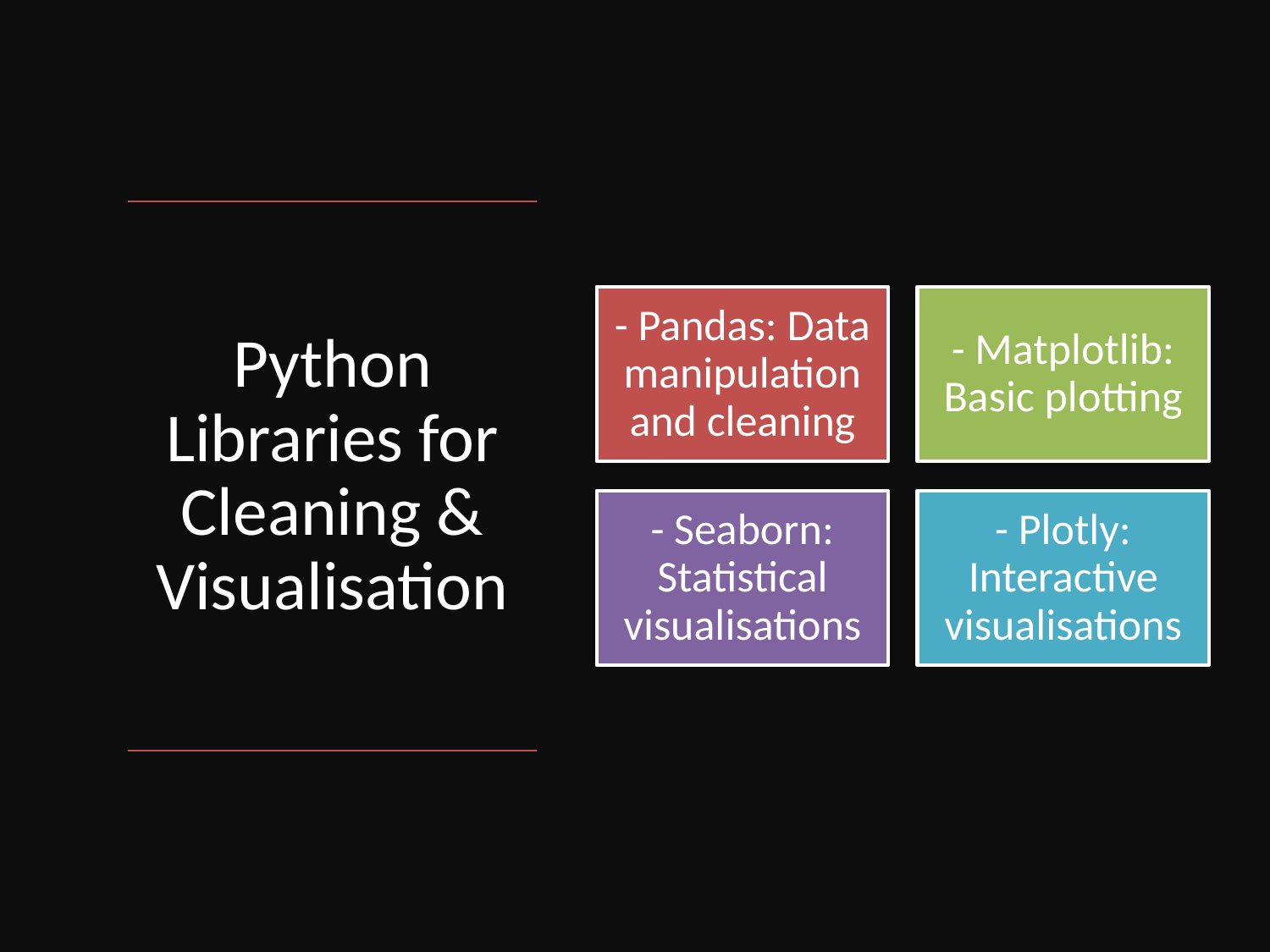

- Pandas: Data manipulation and cleaning
- Matplotlib: Basic plotting
- Seaborn: Statistical visualisations
- Plotly: Interactive visualisations
# Python Libraries for Cleaning & Visualisation